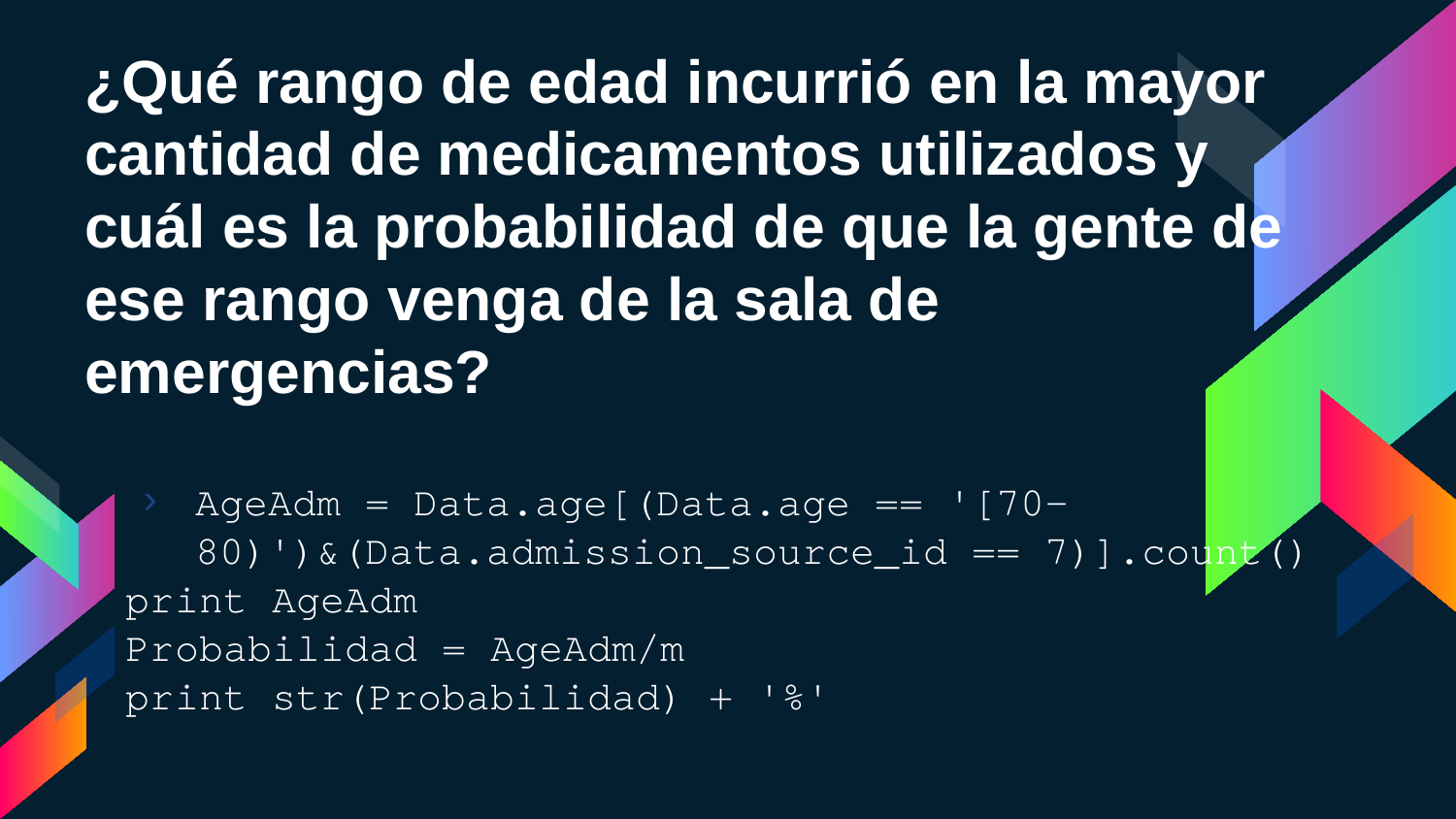

# ¿Qué rango de edad incurrió en la mayor cantidad de medicamentos utilizados y cuál es la probabilidad de que la gente de ese rango venga de la sala de emergencias?
AgeAdm = Data.age[(Data.age == '[70-80)')&(Data.admission_source_id == 7)].count()
print AgeAdm
Probabilidad = AgeAdm/m
print str(Probabilidad) + '%'